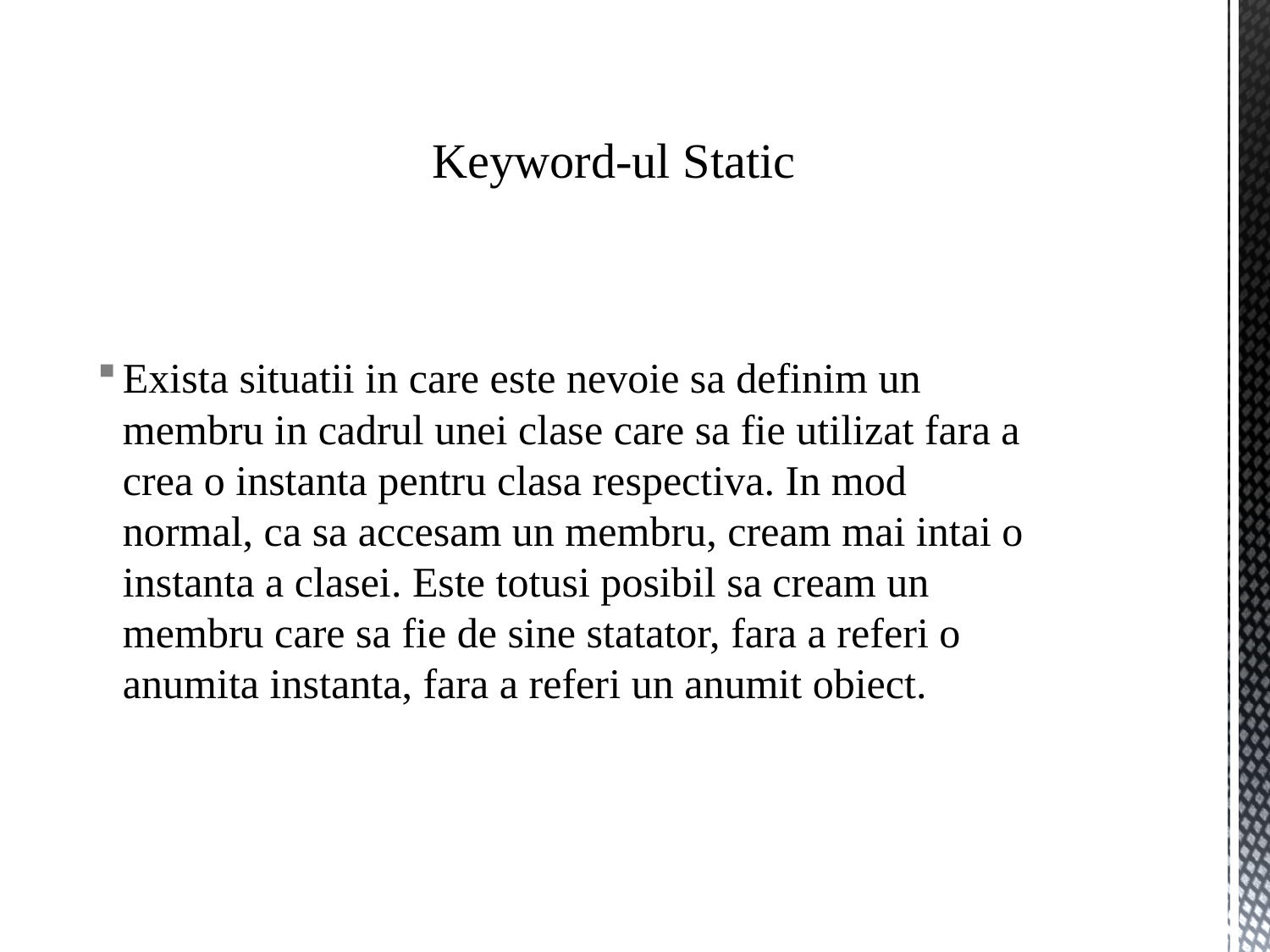

# Keyword-ul Static
Exista situatii in care este nevoie sa definim un membru in cadrul unei clase care sa fie utilizat fara a crea o instanta pentru clasa respectiva. In mod normal, ca sa accesam un membru, cream mai intai o instanta a clasei. Este totusi posibil sa cream un membru care sa fie de sine statator, fara a referi o anumita instanta, fara a referi un anumit obiect.